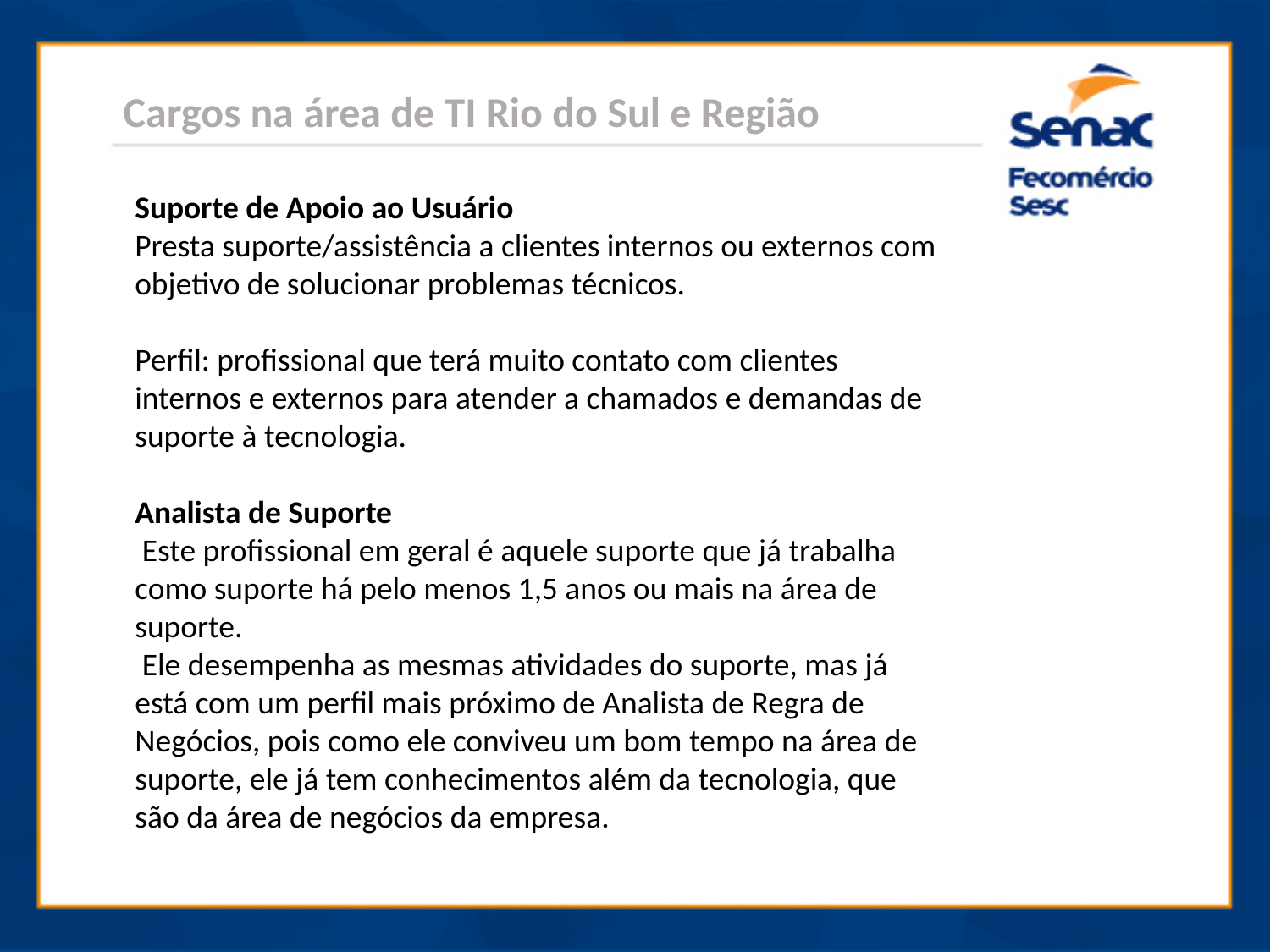

Cargos na área de TI Rio do Sul e Região
Suporte de Apoio ao Usuário
Presta suporte/assistência a clientes internos ou externos com objetivo de solucionar problemas técnicos.

Perfil: profissional que terá muito contato com clientes internos e externos para atender a chamados e demandas de suporte à tecnologia.

Analista de Suporte
 Este profissional em geral é aquele suporte que já trabalha como suporte há pelo menos 1,5 anos ou mais na área de suporte.
 Ele desempenha as mesmas atividades do suporte, mas já está com um perfil mais próximo de Analista de Regra de Negócios, pois como ele conviveu um bom tempo na área de suporte, ele já tem conhecimentos além da tecnologia, que são da área de negócios da empresa.